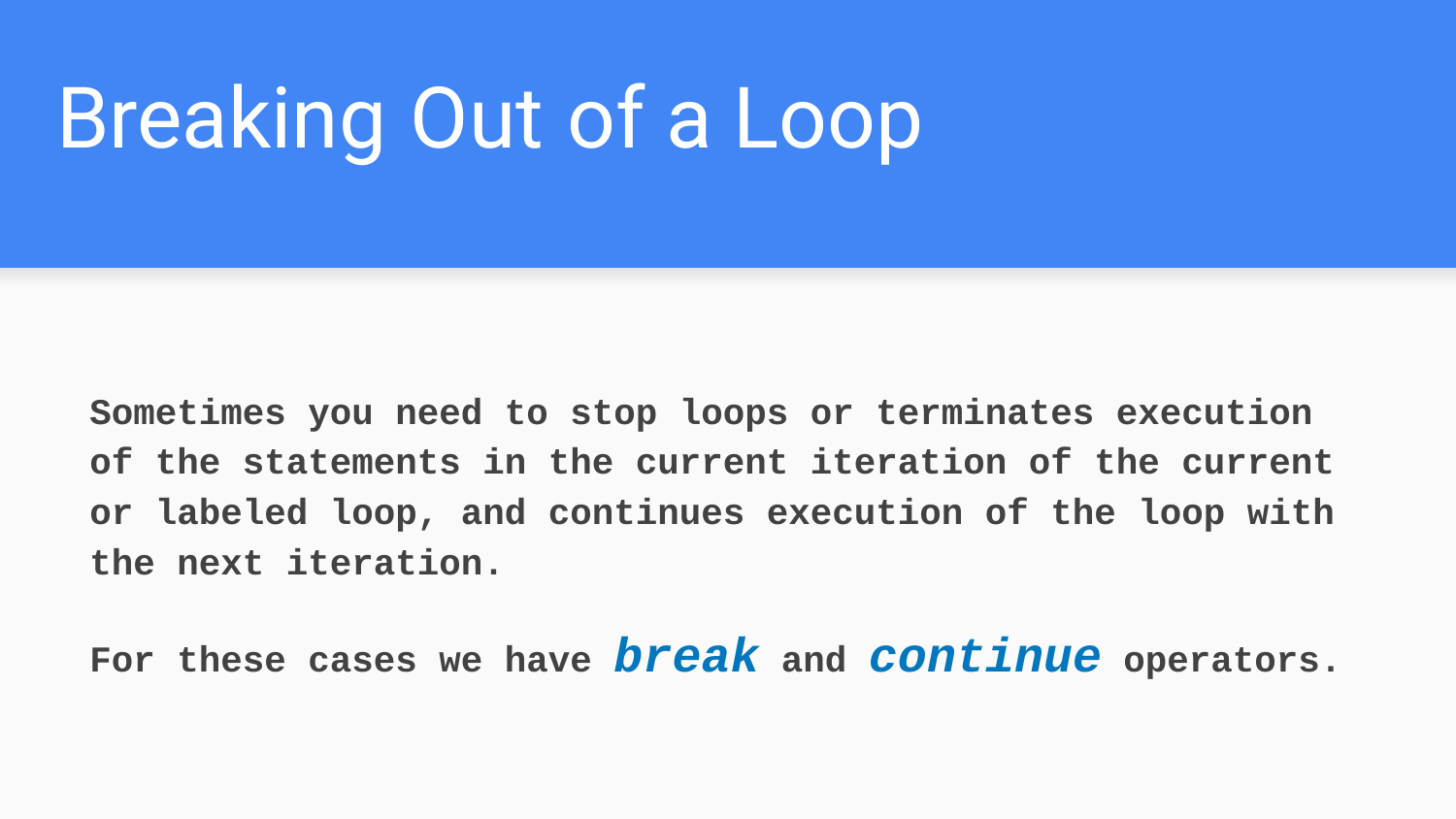

# Breaking Out of a Loop

Sometimes you need to stop loops or terminates execution of the statements in the current iteration of the current or labeled loop, and continues execution of the loop with the next iteration.
For these cases we have break and continue operators.